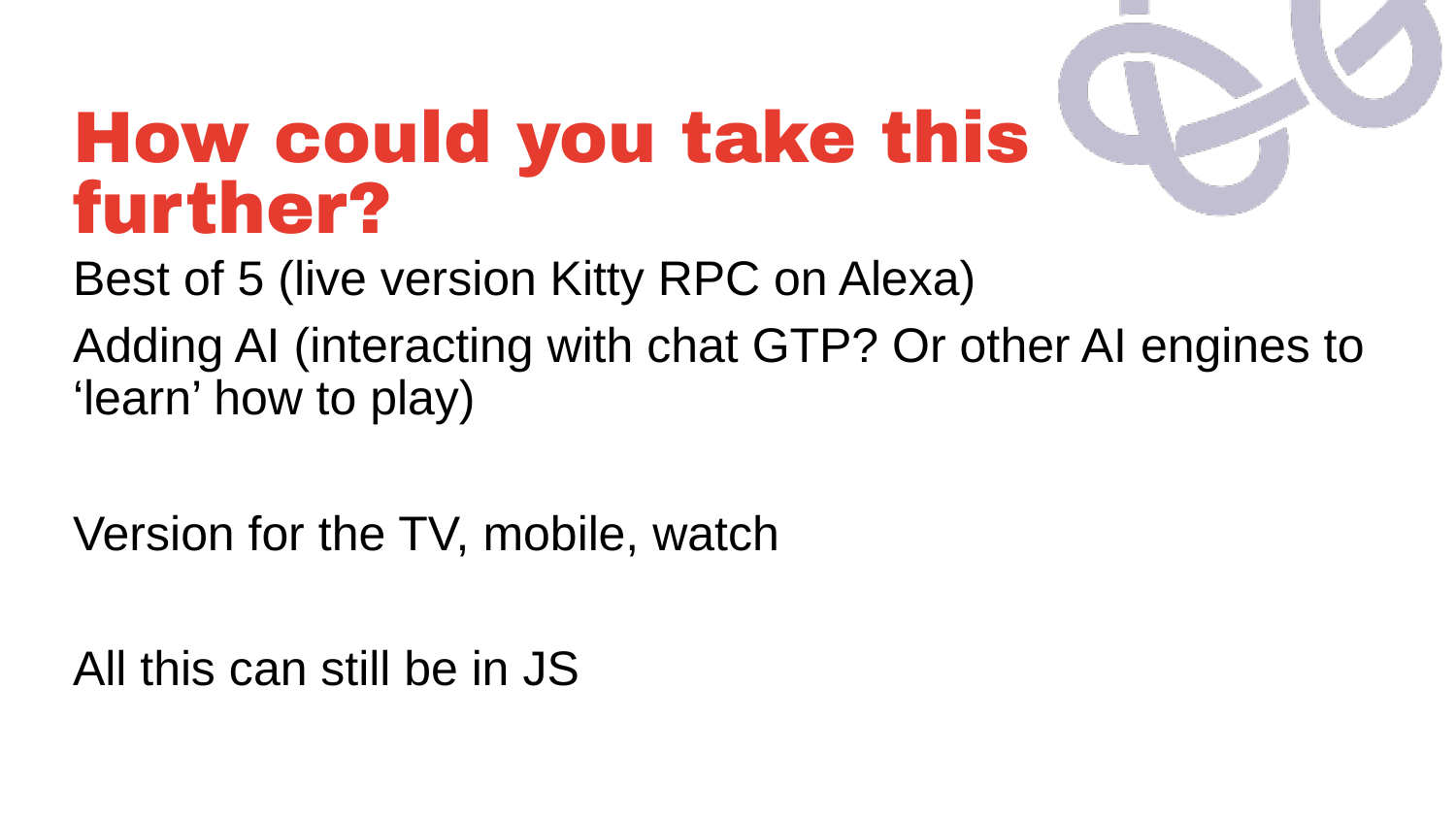

# How could you take this further?
Best of 5 (live version Kitty RPC on Alexa)
Adding AI (interacting with chat GTP? Or other AI engines to ‘learn’ how to play)

Version for the TV, mobile, watch

All this can still be in JS